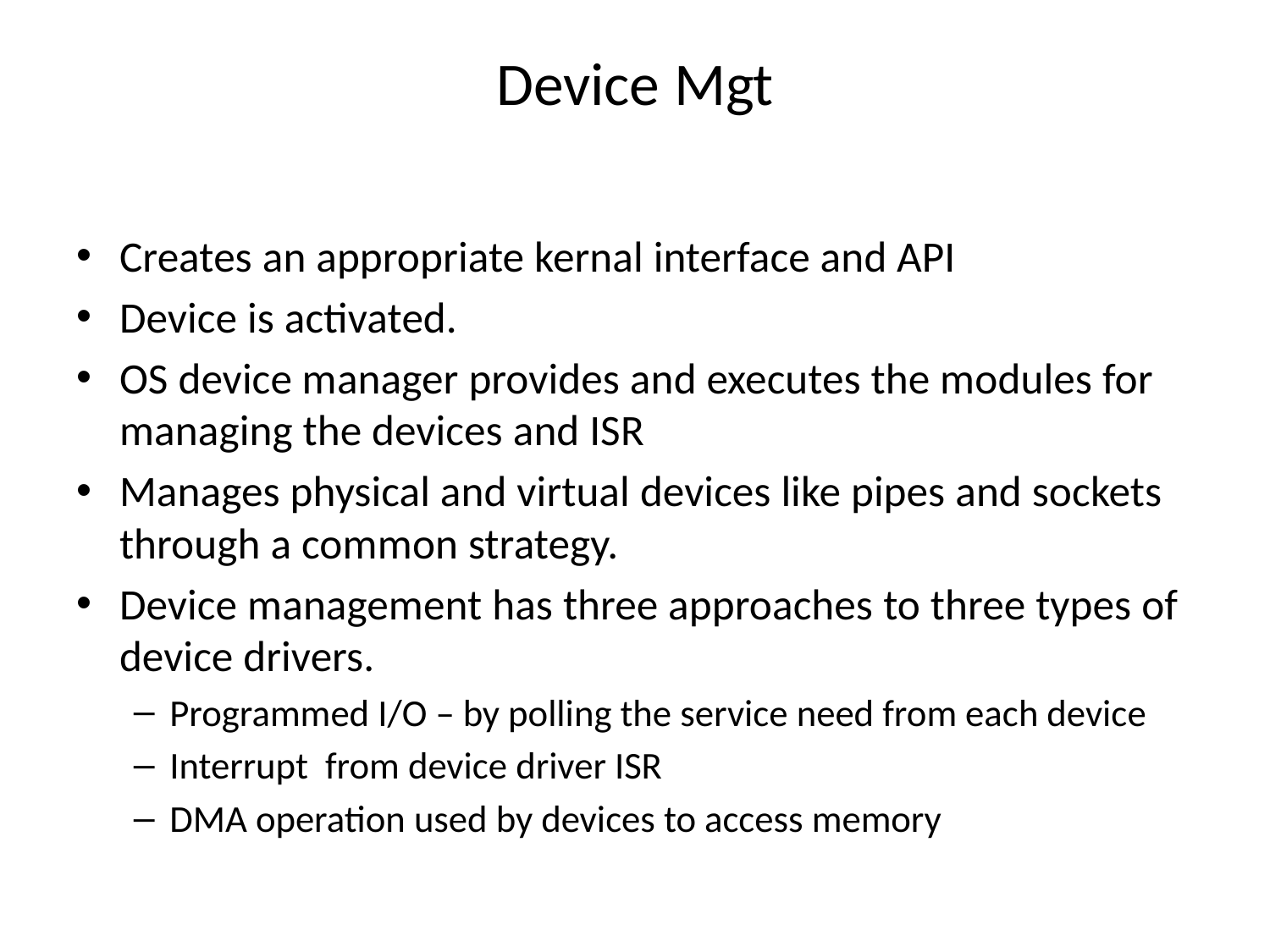

# Device Mgt
Creates an appropriate kernal interface and API
Device is activated.
OS device manager provides and executes the modules for managing the devices and ISR
Manages physical and virtual devices like pipes and sockets through a common strategy.
Device management has three approaches to three types of device drivers.
Programmed I/O – by polling the service need from each device
Interrupt  from device driver ISR
DMA operation used by devices to access memory